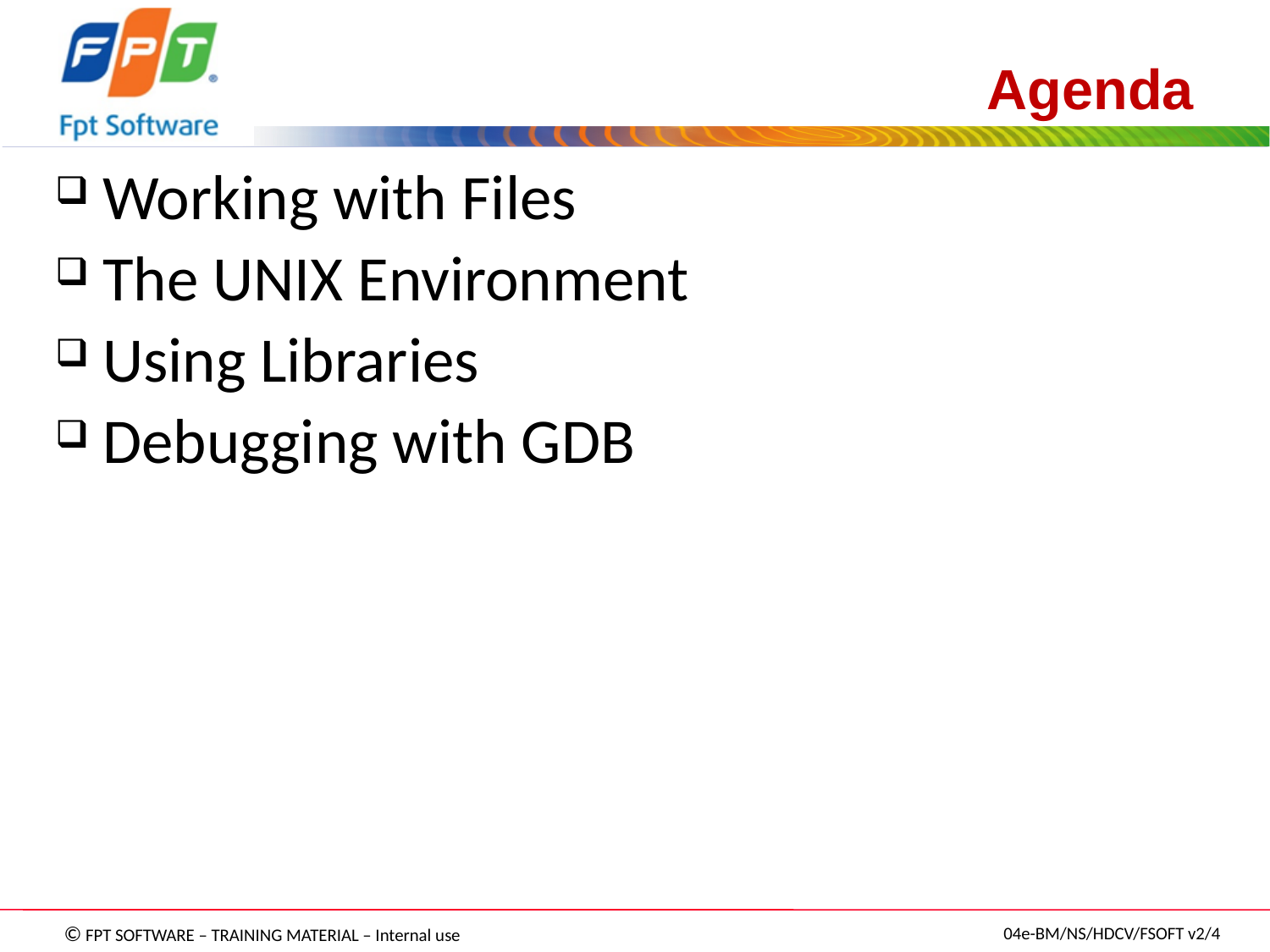

# Agenda
Working with Files
The UNIX Environment
Using Libraries
Debugging with GDB